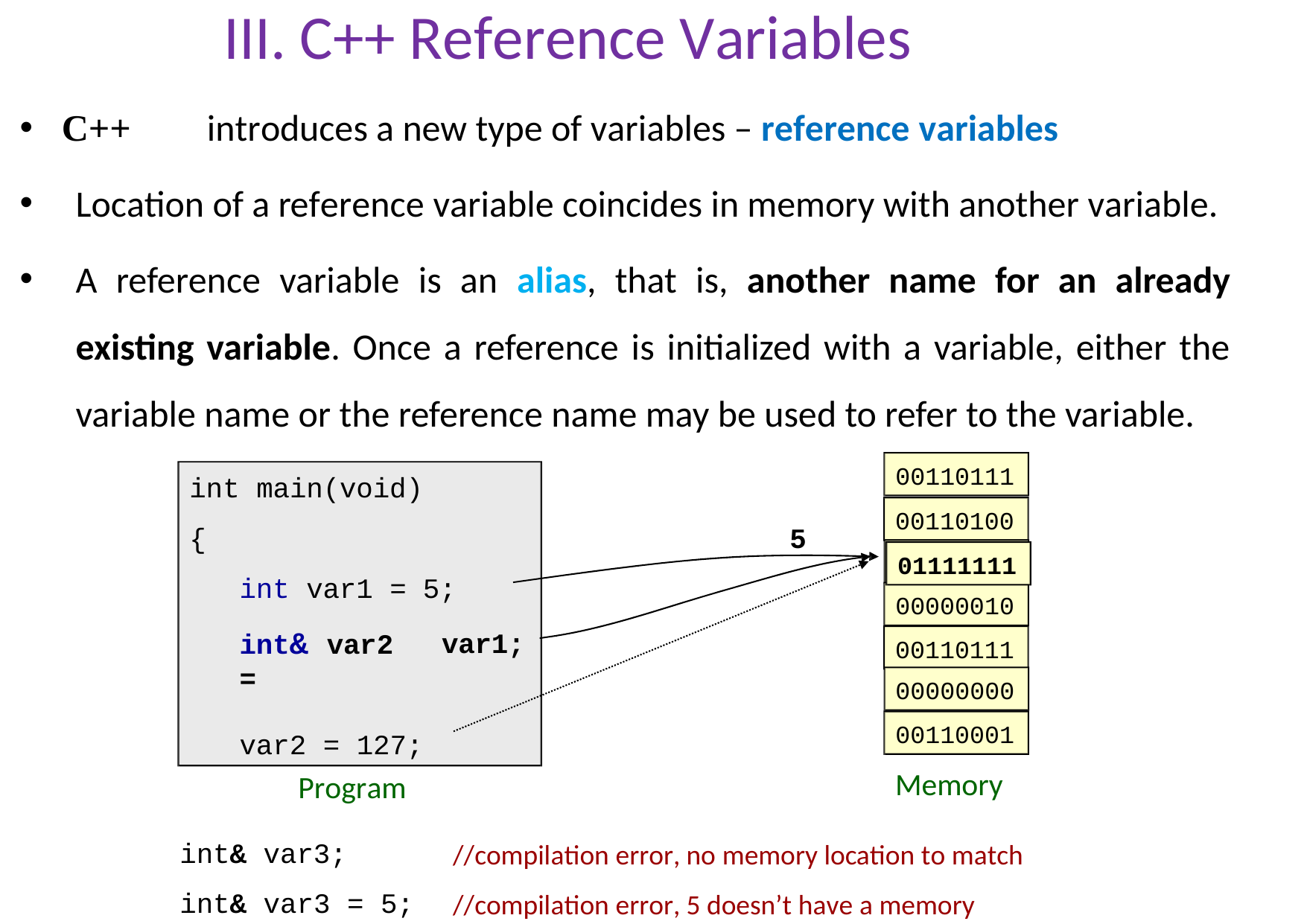

# III. C++ Reference Variables
C++	introduces a new type of variables – reference variables
Location of a reference variable coincides in memory with another variable.
A reference variable is an alias, that is, another name for an already existing variable. Once a reference is initialized with a variable, either the variable name or the reference name may be used to refer to the variable.

00110111

int main(void)
{
int var1 = 5;

00110100
01111111
00000010
5

00000101

int& var2 =
var1;

00110111
00000000

00110001
var2 = 127;
Memory
Program
int& var3; int& var3 = 5;
//compilation error, no memory location to match
//compilation error, 5 doesn’t have a memory location